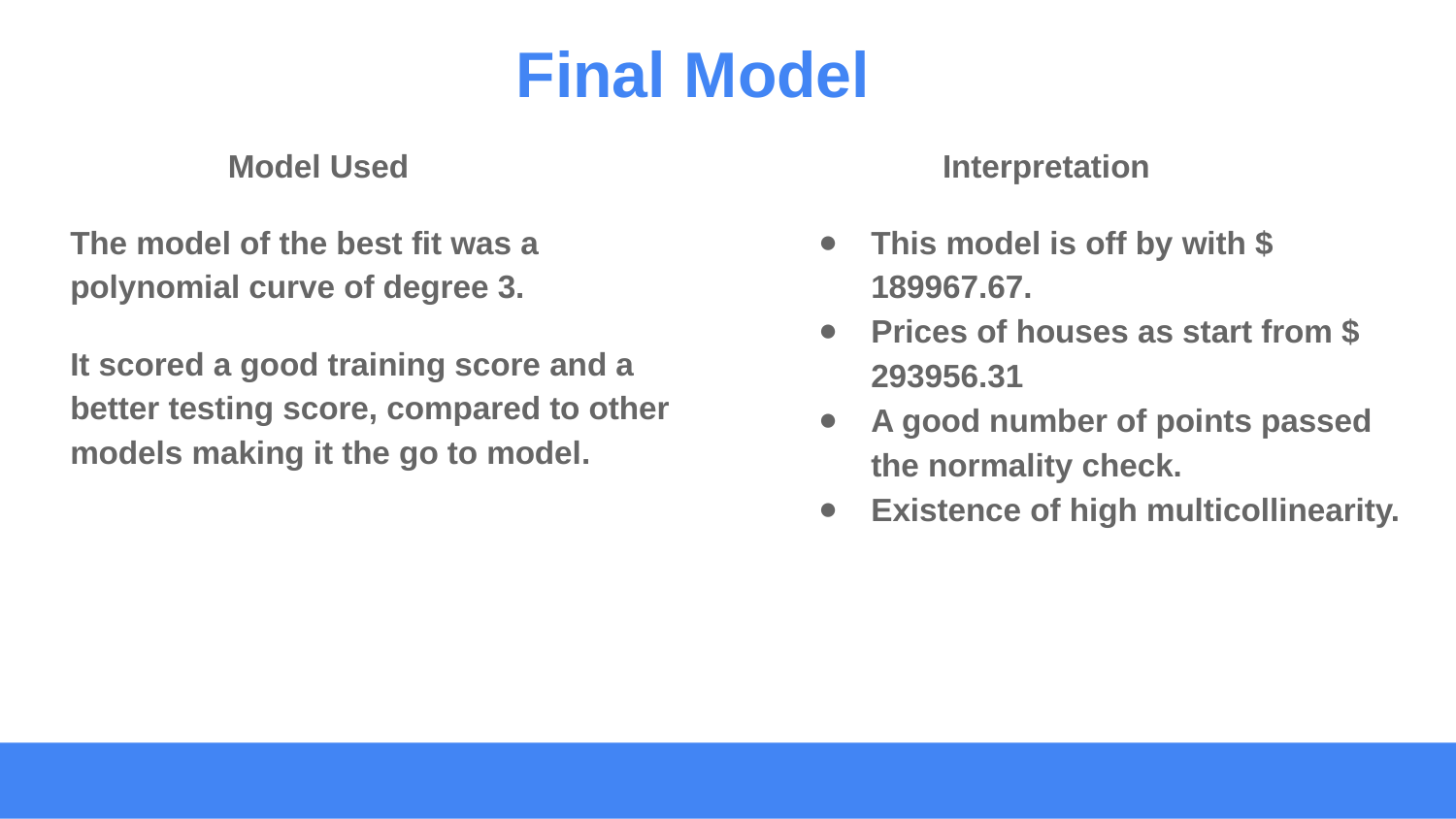

# Final Model
Model Used
Interpretation
The model of the best fit was a polynomial curve of degree 3.
It scored a good training score and a better testing score, compared to other models making it the go to model.
This model is off by with $ 189967.67.
Prices of houses as start from $ 293956.31
A good number of points passed the normality check.
Existence of high multicollinearity.